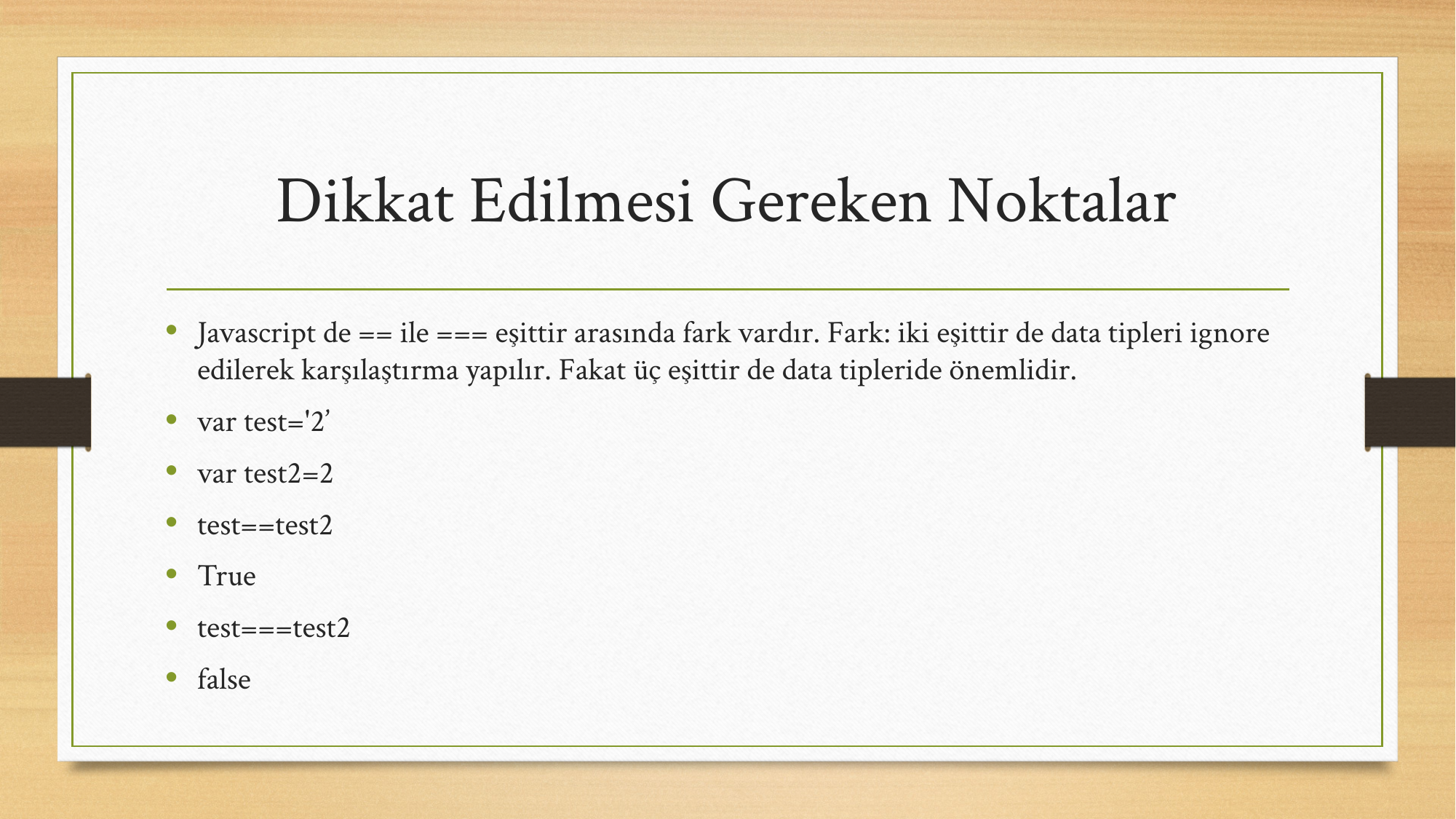

# Dikkat Edilmesi Gereken Noktalar
Javascript de == ile === eşittir arasında fark vardır. Fark: iki eşittir de data tipleri ignore edilerek karşılaştırma yapılır. Fakat üç eşittir de data tipleride önemlidir.
var test='2’
var test2=2
test==test2
True
test===test2
false